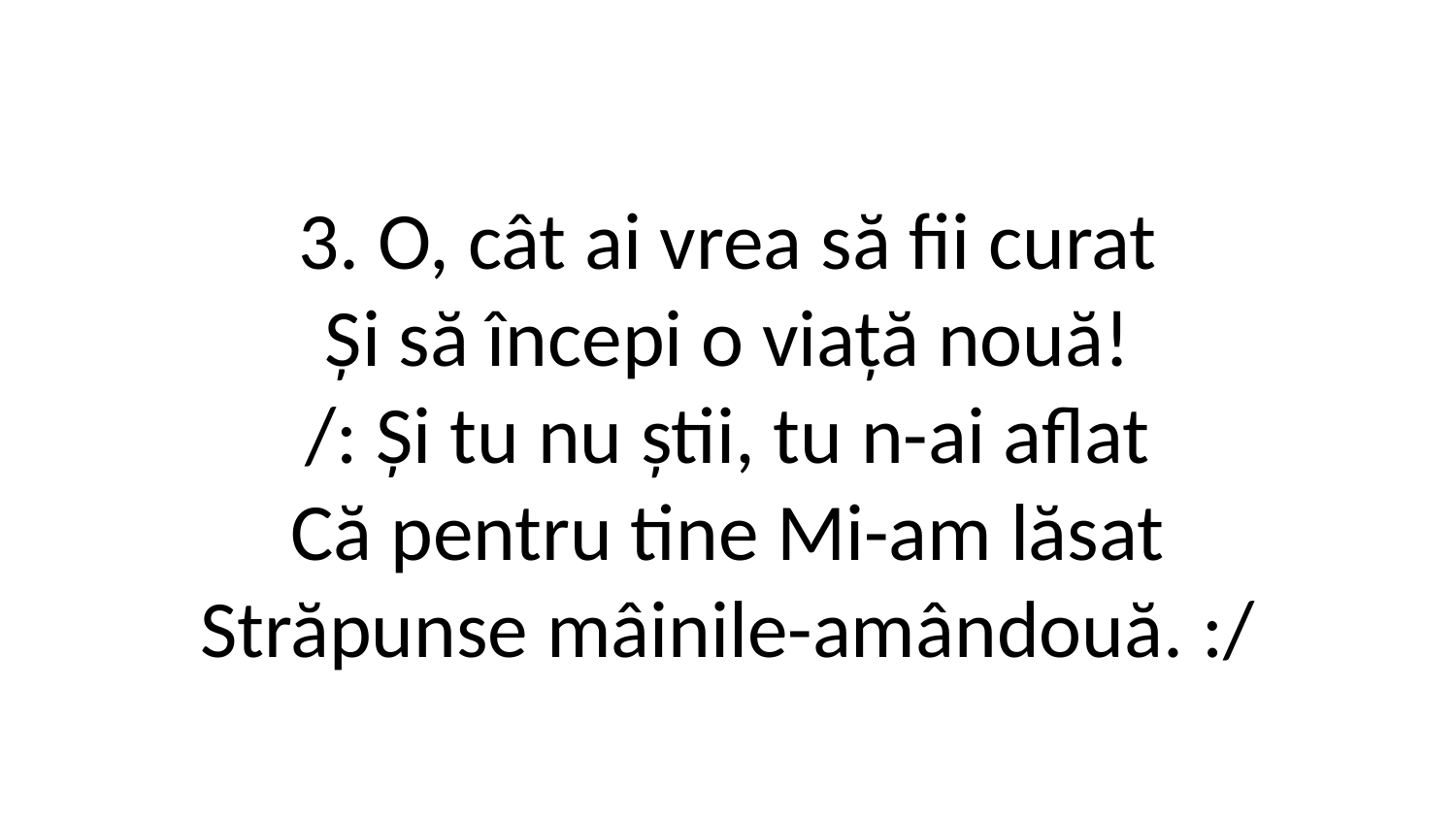

3. O, cât ai vrea să fii curat
Și să începi o viață nouă!
/: Și tu nu știi, tu n-ai aflat
Că pentru tine Mi-am lăsat
Străpunse mâinile-amândouă. :/